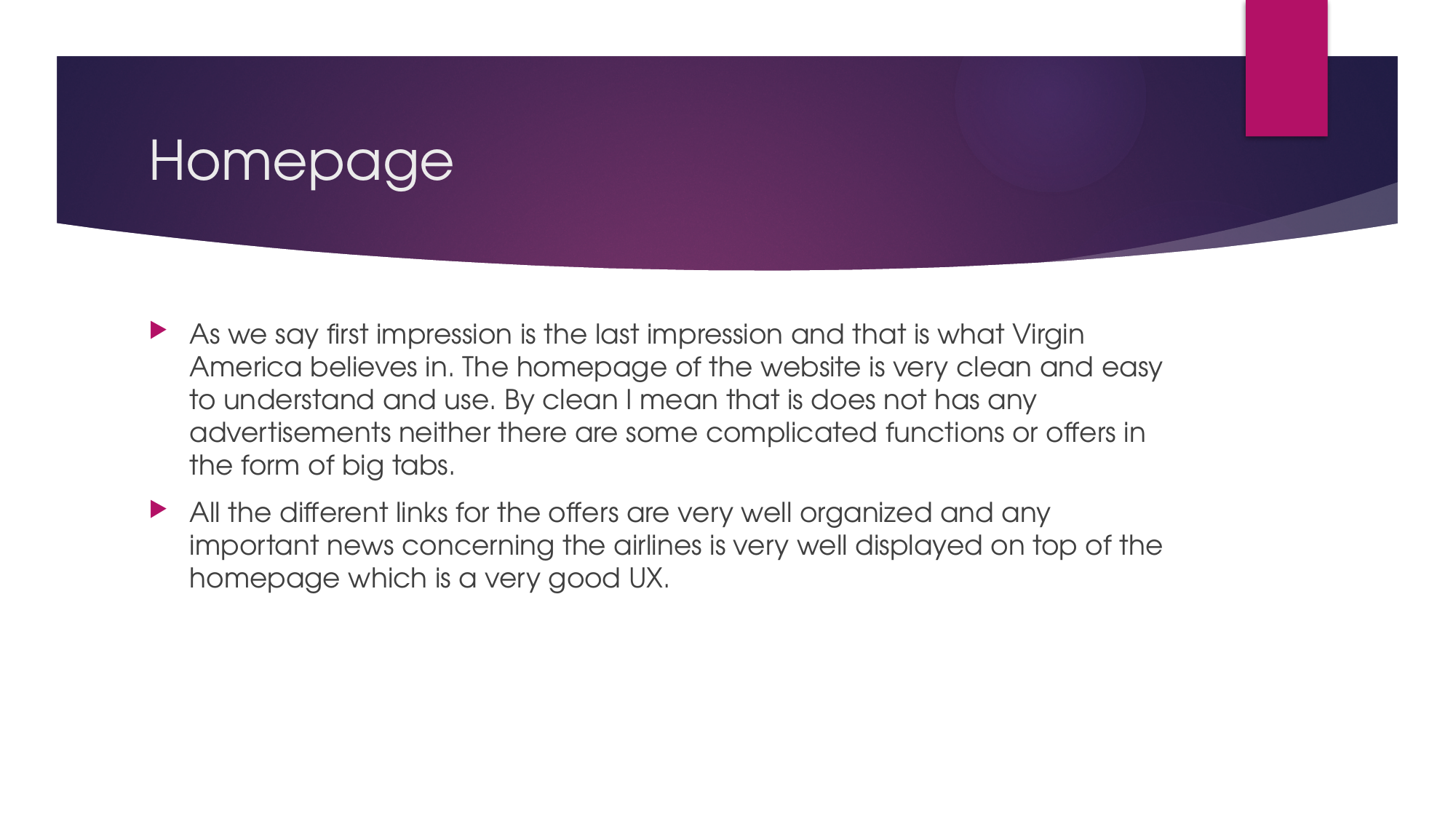

# Homepage
As we say first impression is the last impression and that is what Virgin America believes in. The homepage of the website is very clean and easy to understand and use. By clean I mean that is does not has any advertisements neither there are some complicated functions or offers in the form of big tabs.
All the different links for the offers are very well organized and any important news concerning the airlines is very well displayed on top of the homepage which is a very good UX.